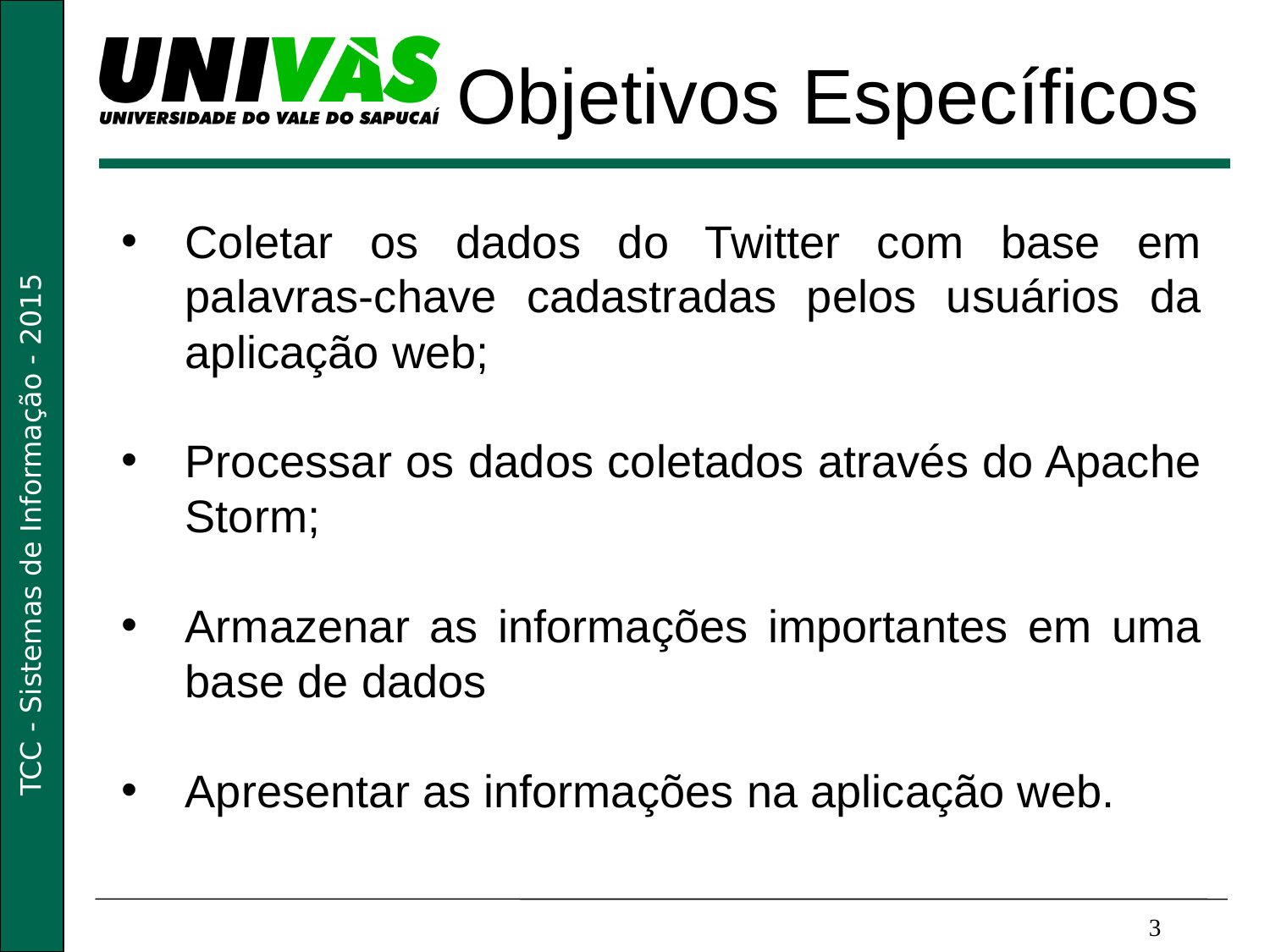

Objetivos Específicos
Coletar os dados do Twitter com base em palavras-chave cadastradas pelos usuários da aplicação web;

Processar os dados coletados através do Apache Storm;

Armazenar as informações importantes em uma base de dados

Apresentar as informações na aplicação web.
3